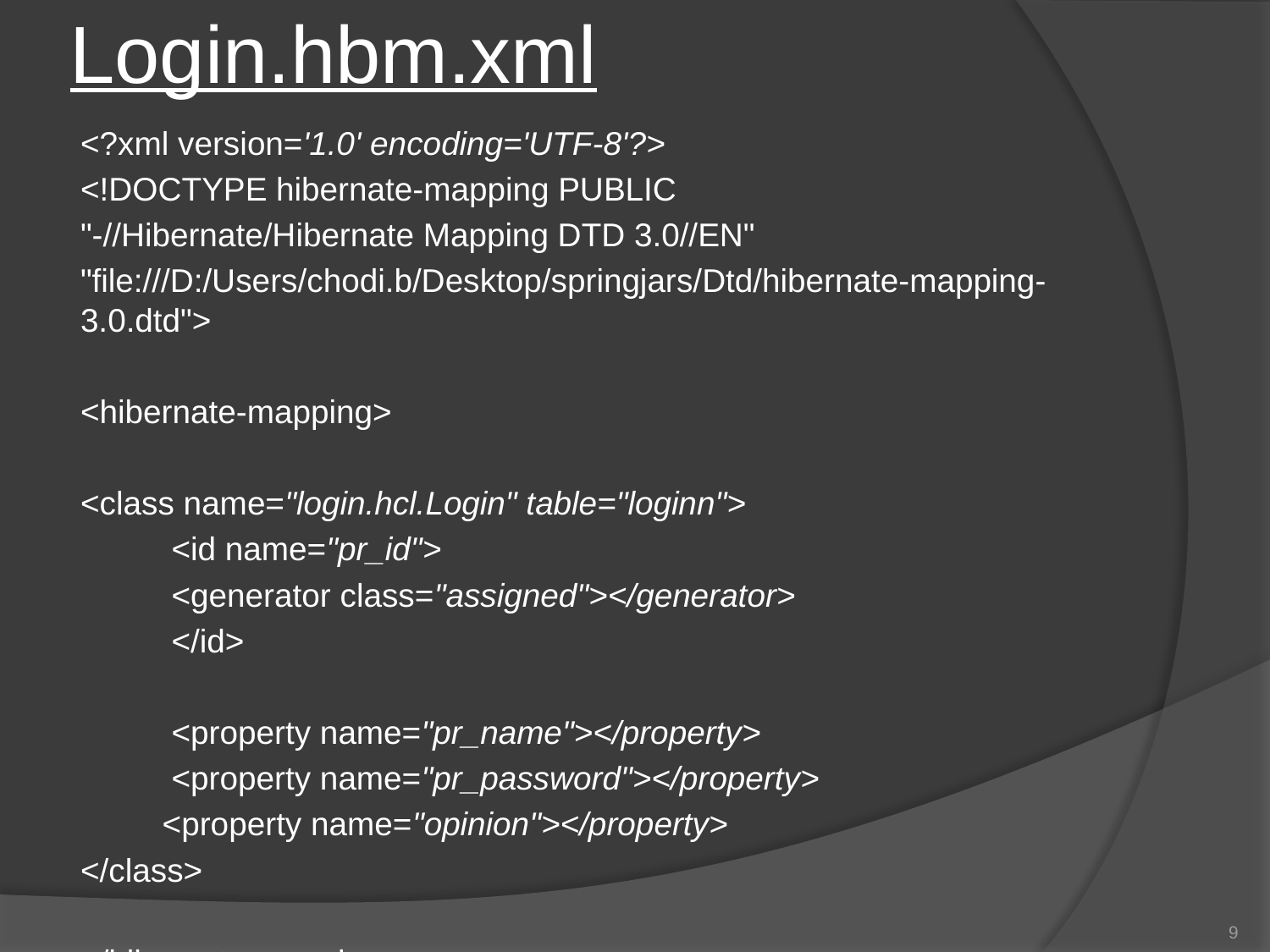

# Login.hbm.xml
<?xml version='1.0' encoding='UTF-8'?>
<!DOCTYPE hibernate-mapping PUBLIC
"-//Hibernate/Hibernate Mapping DTD 3.0//EN"
"file:///D:/Users/chodi.b/Desktop/springjars/Dtd/hibernate-mapping-3.0.dtd">

<hibernate-mapping>

<class name="login.hcl.Login" table="loginn">
          <id name="pr_id">
          <generator class="assigned"></generator>
          </id>

          <property name="pr_name"></property>
          <property name="pr_password"></property>
         <property name="opinion"></property>
</class>

</hibernate-mapping>

9